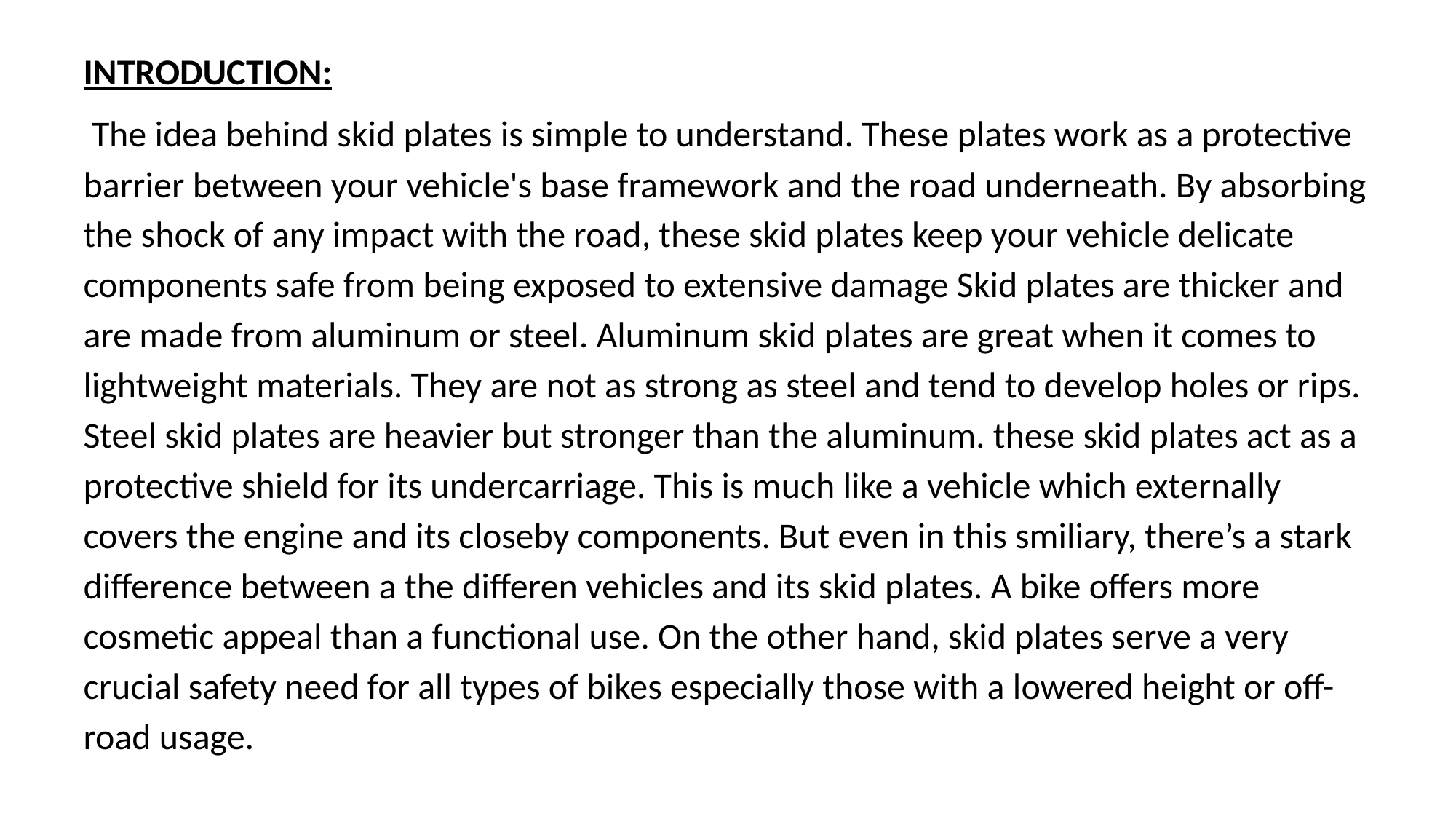

INTRODUCTION:
 The idea behind skid plates is simple to understand. These plates work as a protective barrier between your vehicle's base framework and the road underneath. By absorbing the shock of any impact with the road, these skid plates keep your vehicle delicate components safe from being exposed to extensive damage Skid plates are thicker and are made from aluminum or steel. Aluminum skid plates are great when it comes to lightweight materials. They are not as strong as steel and tend to develop holes or rips. Steel skid plates are heavier but stronger than the aluminum. these skid plates act as a protective shield for its undercarriage. This is much like a vehicle which externally covers the engine and its closeby components. But even in this smiliary, there’s a stark difference between a the differen vehicles and its skid plates. A bike offers more cosmetic appeal than a functional use. On the other hand, skid plates serve a very crucial safety need for all types of bikes especially those with a lowered height or off-road usage.